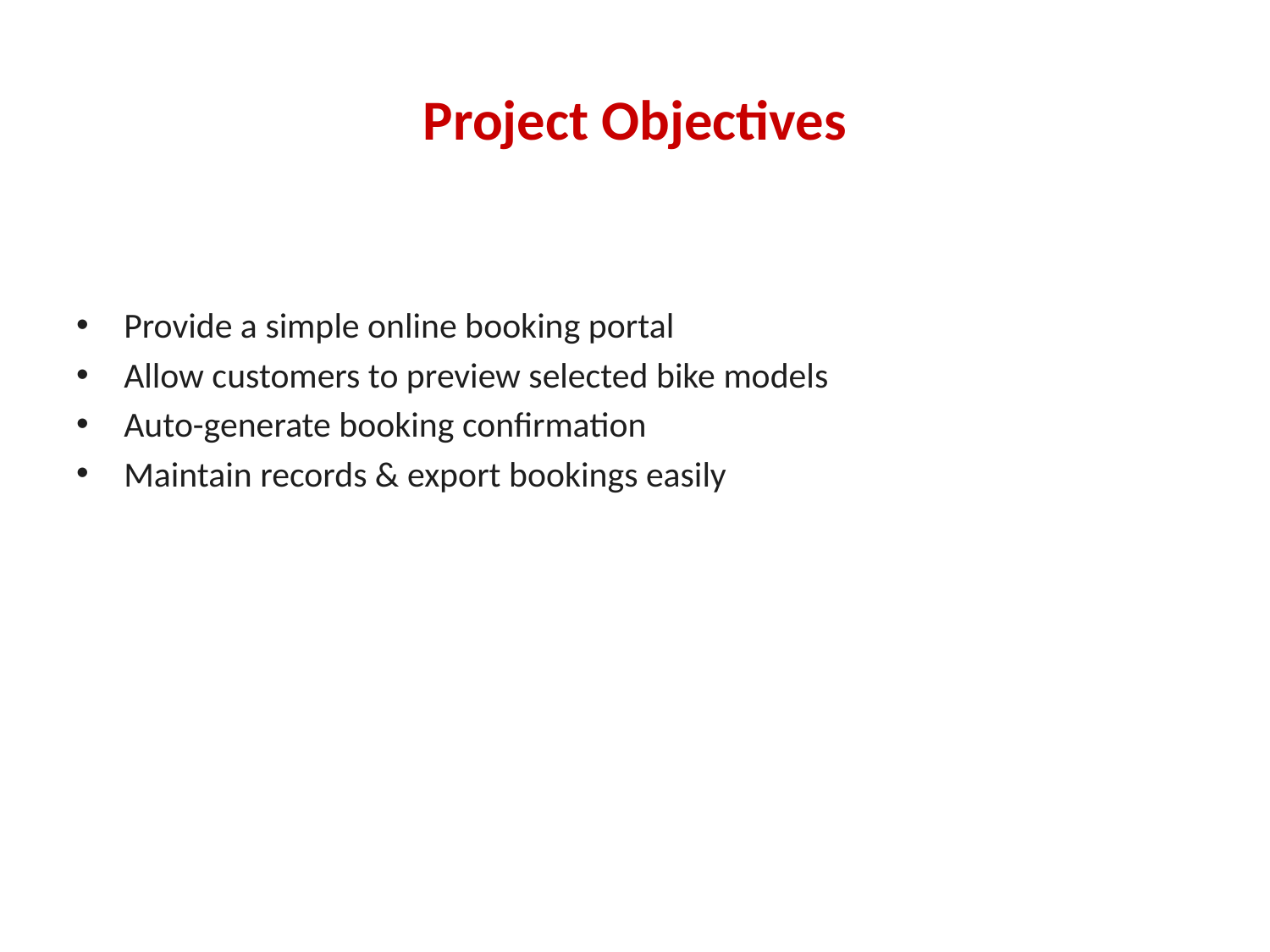

# Project Objectives

Provide a simple online booking portal
Allow customers to preview selected bike models
Auto-generate booking confirmation
Maintain records & export bookings easily